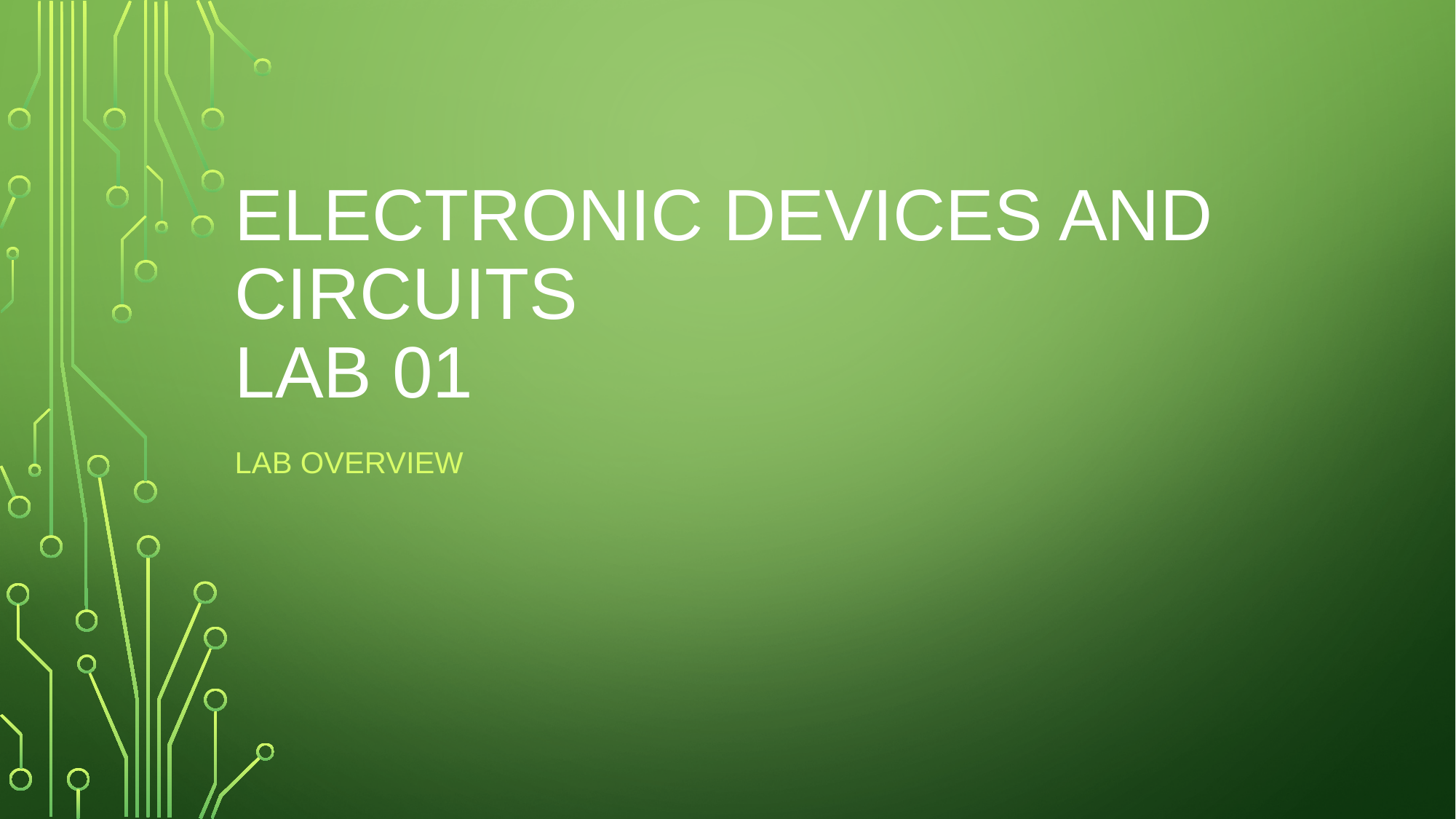

# Electronic Devices and Circuits Lab 01
Lab overview